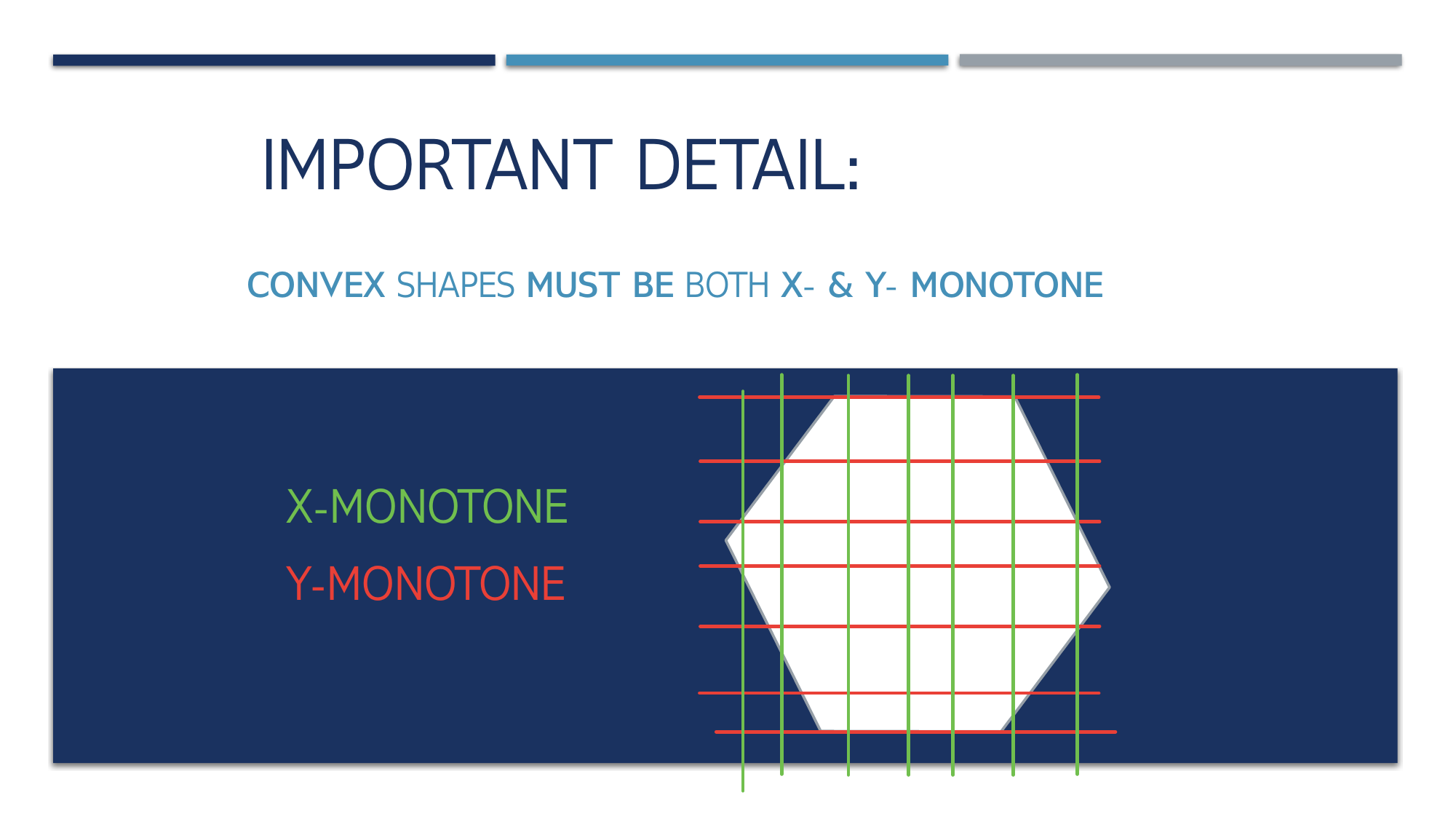

# IMPORTANT DETAIL:
CONVEX SHAPES MUST BE BOTH X- & Y- MONOTONE

X-MONOTONE
Y-MONOTONE